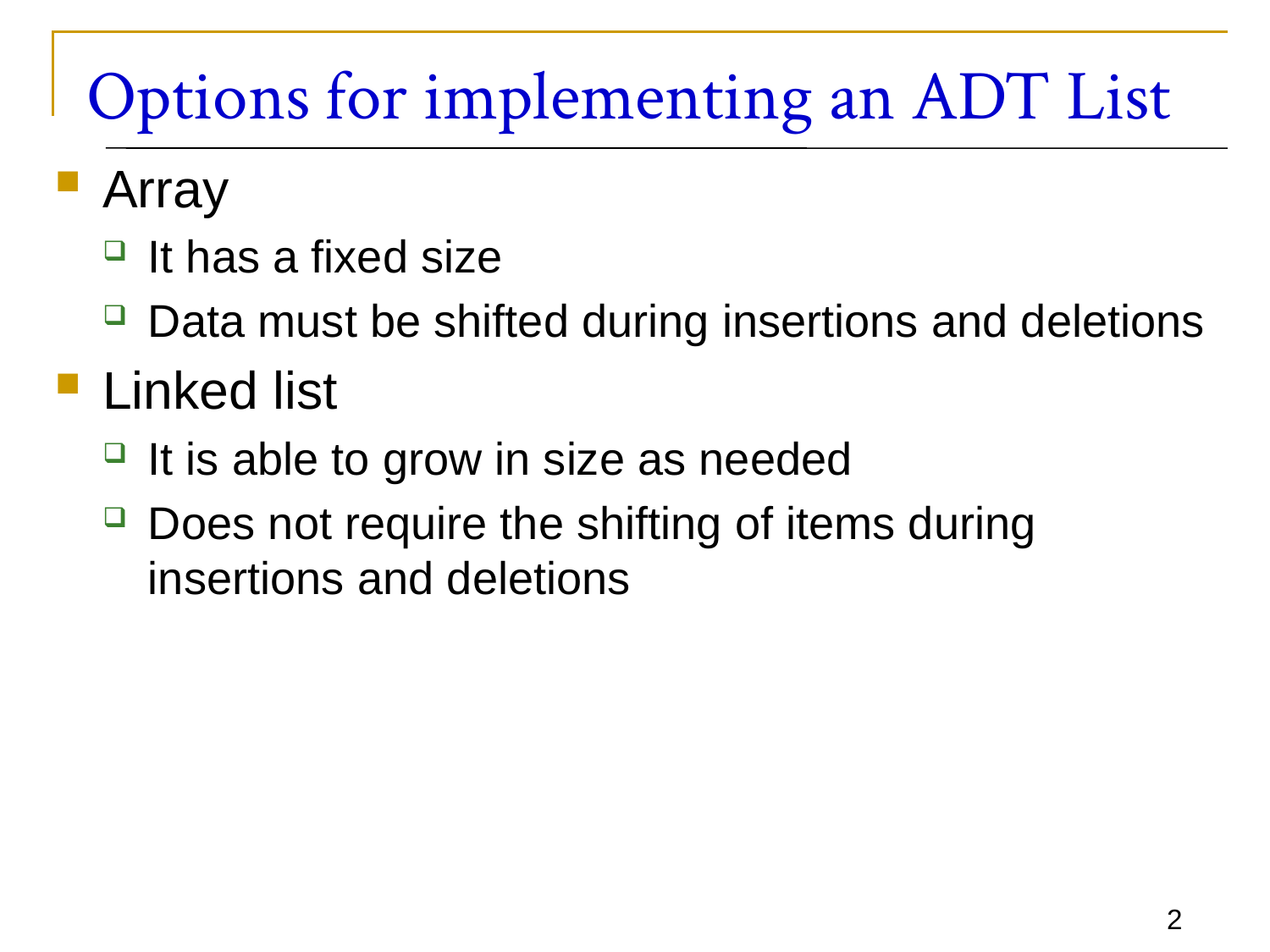

# Options for implementing an ADT List
Array
It has a fixed size
Data must be shifted during insertions and deletions
Linked list
It is able to grow in size as needed
Does not require the shifting of items during insertions and deletions